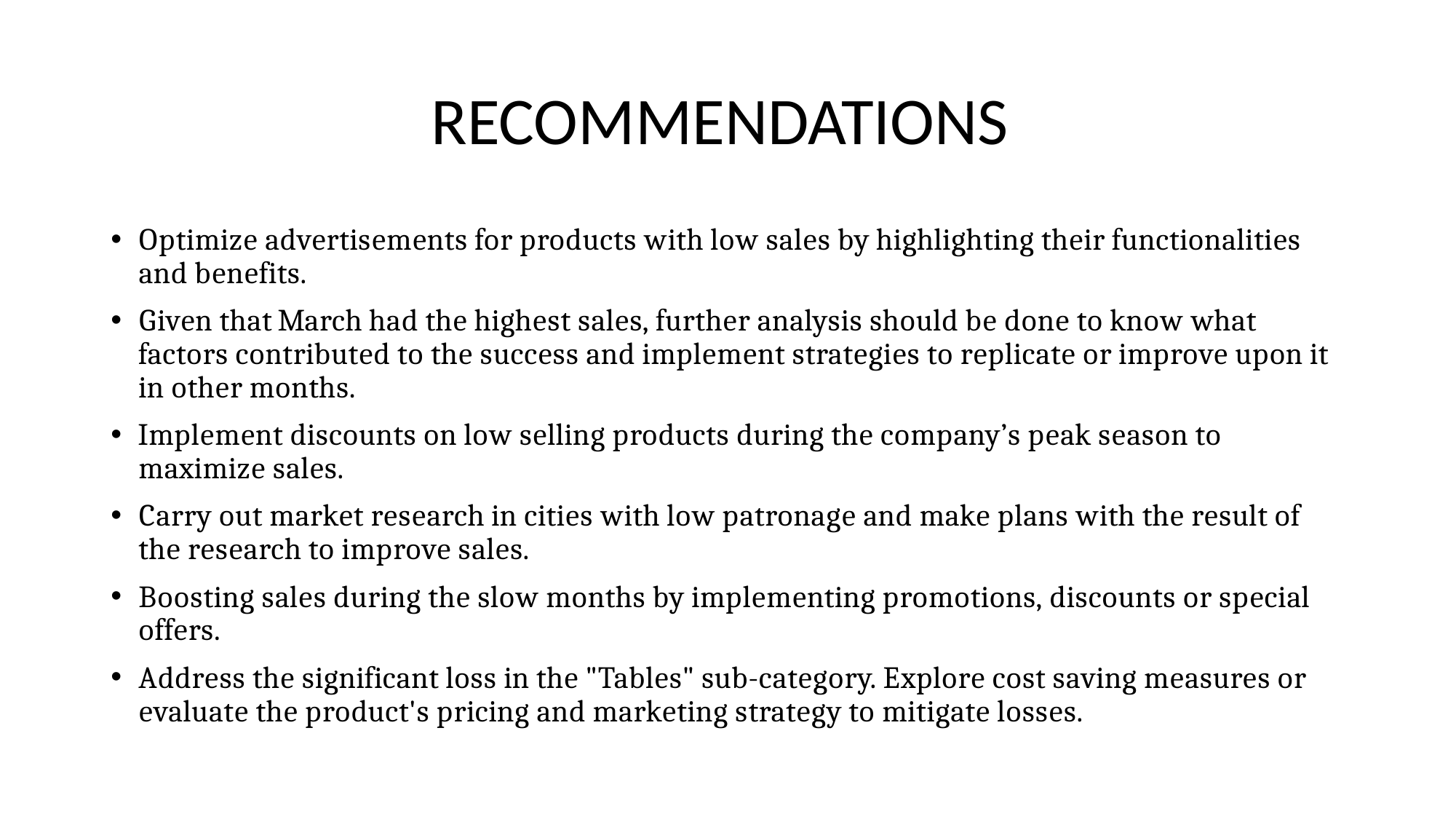

# RECOMMENDATIONS
Optimize advertisements for products with low sales by highlighting their functionalities and benefits.
Given that March had the highest sales, further analysis should be done to know what factors contributed to the success and implement strategies to replicate or improve upon it in other months.
Implement discounts on low selling products during the company’s peak season to maximize sales.
Carry out market research in cities with low patronage and make plans with the result of the research to improve sales.
Boosting sales during the slow months by implementing promotions, discounts or special offers.
Address the significant loss in the "Tables" sub-category. Explore cost saving measures or evaluate the product's pricing and marketing strategy to mitigate losses.